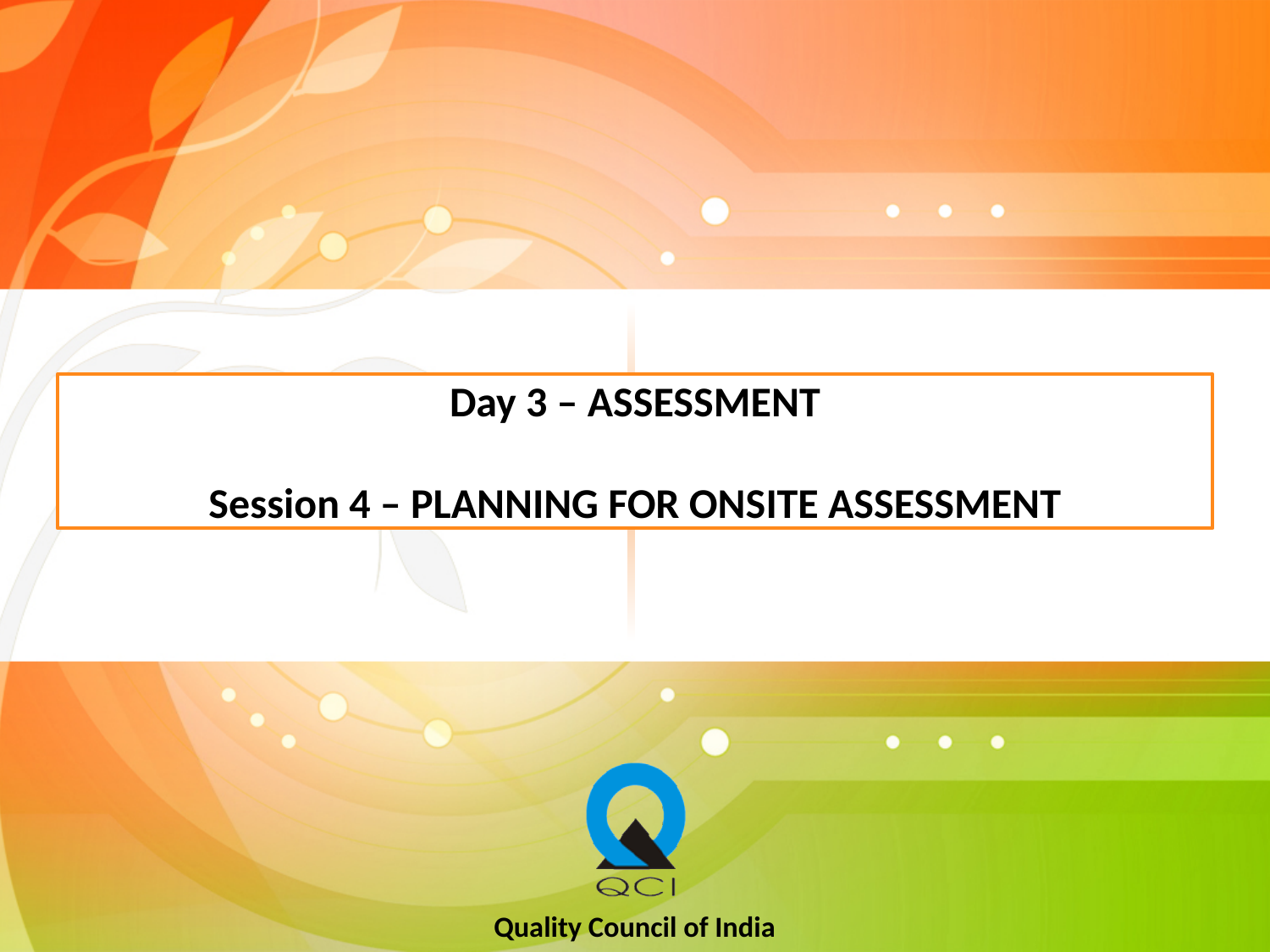

# Day 3 – ASSESSMENT Session 4 – PLANNING FOR ONSITE ASSESSMENT